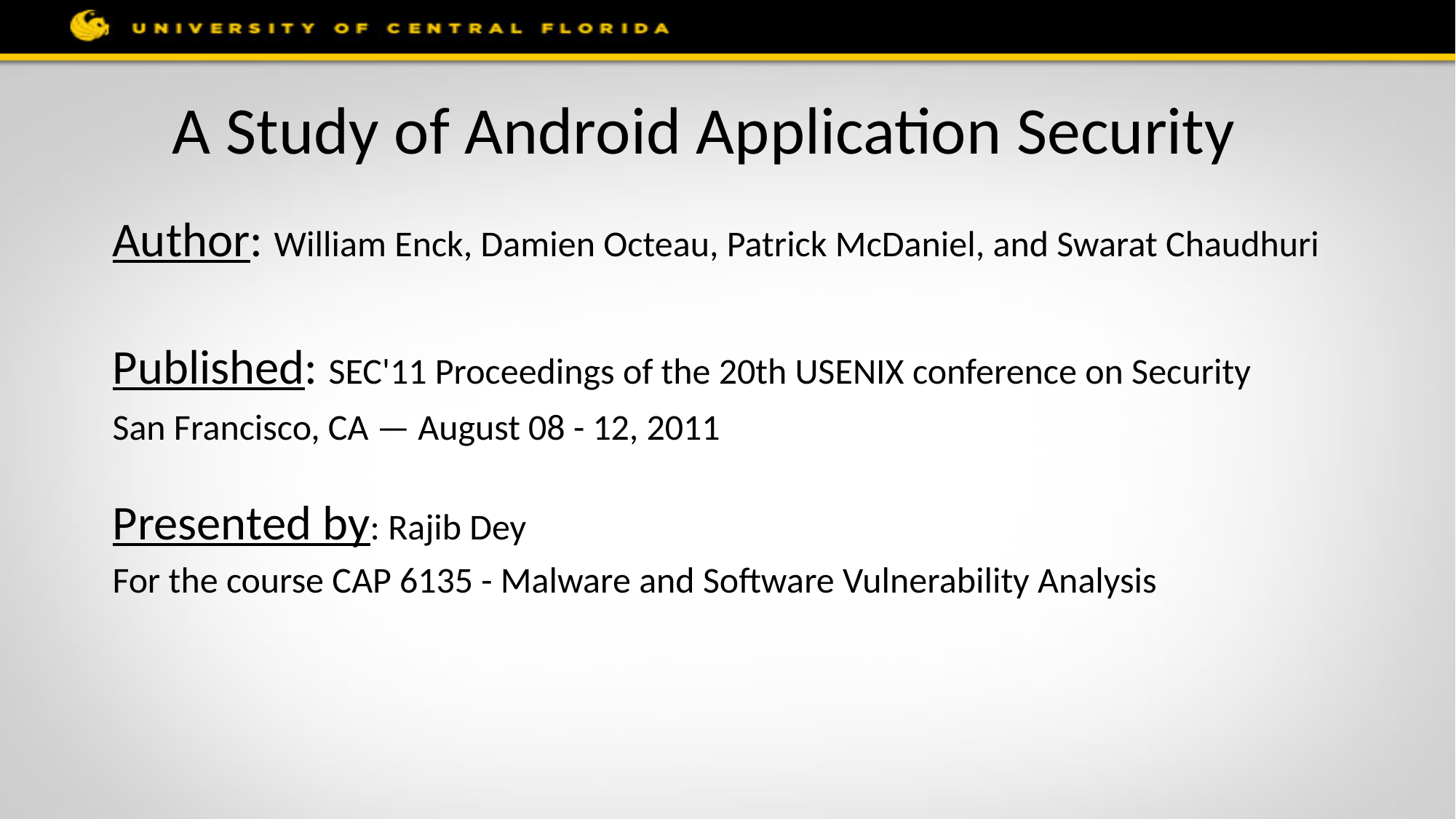

# A Study of Android Application Security
Author: William Enck, Damien Octeau, Patrick McDaniel, and Swarat Chaudhuri

Published: SEC'11 Proceedings of the 20th USENIX conference on Security
San Francisco, CA — August 08 - 12, 2011
Presented by: Rajib Dey
For the course CAP 6135 - Malware and Software Vulnerability Analysis